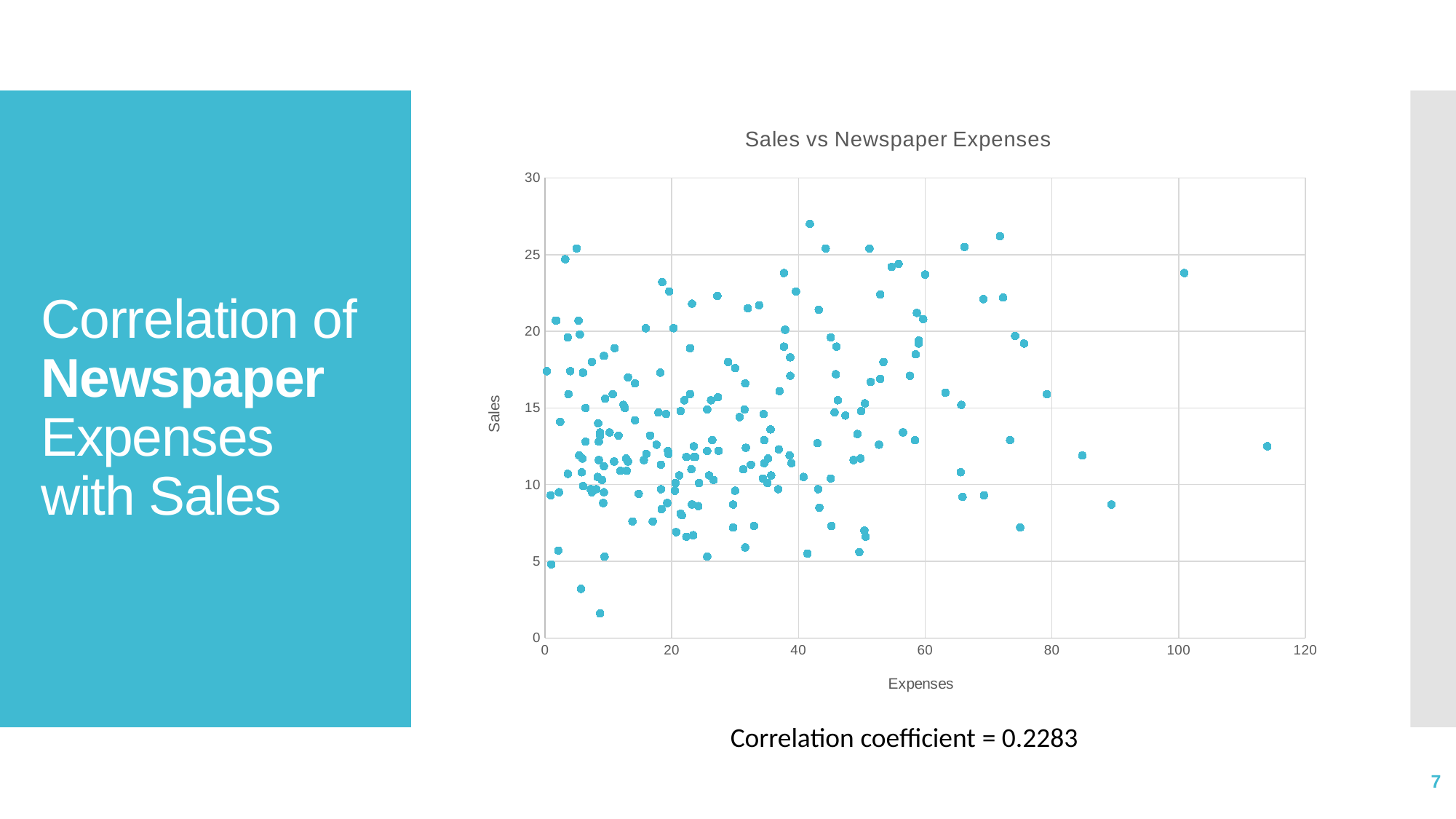

### Chart: Sales vs Newspaper Expenses

| Category | newspaper |
|---|---|
# Correlation of Newspaper Expenses with Sales
Correlation coefficient = 0.2283
7